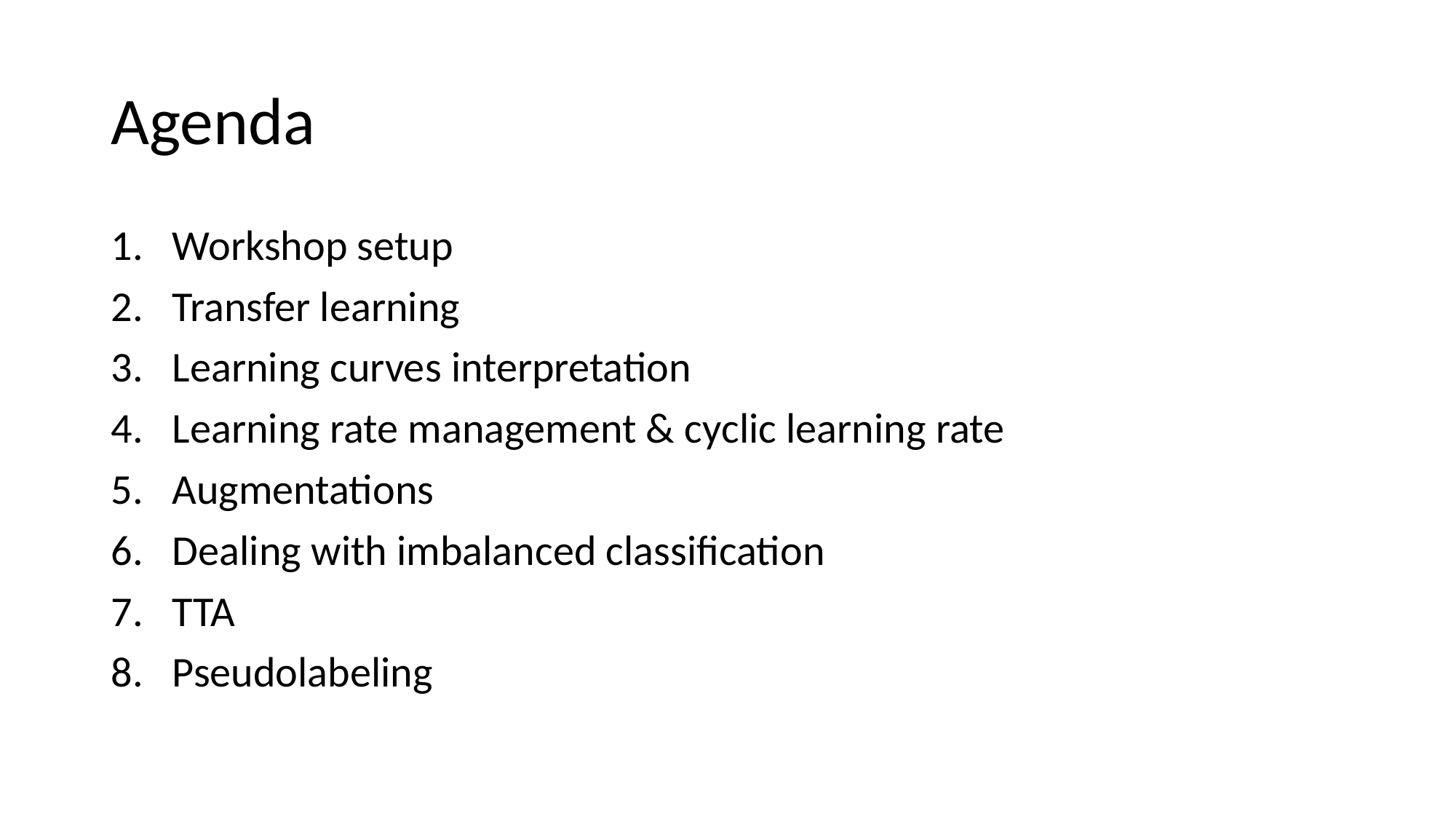

# Agenda
Workshop setup
Transfer learning
Learning curves interpretation
Learning rate management & cyclic learning rate
Augmentations
Dealing with imbalanced classification
TTA
Pseudolabeling